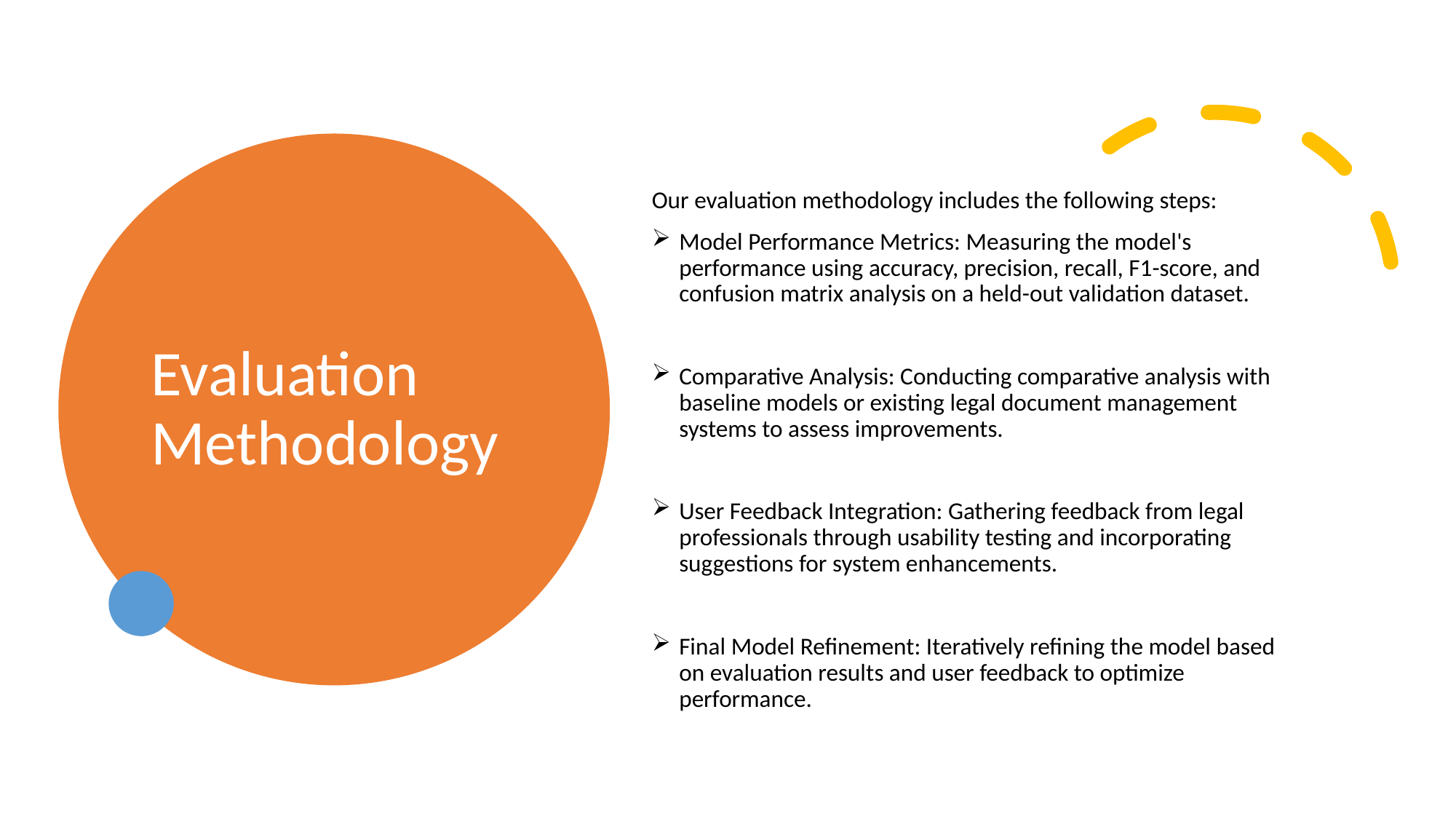

# Evaluation Methodology
Our evaluation methodology includes the following steps:
Model Performance Metrics: Measuring the model's performance using accuracy, precision, recall, F1-score, and confusion matrix analysis on a held-out validation dataset.

Comparative Analysis: Conducting comparative analysis with baseline models or existing legal document management systems to assess improvements.

User Feedback Integration: Gathering feedback from legal professionals through usability testing and incorporating suggestions for system enhancements.

Final Model Refinement: Iteratively refining the model based on evaluation results and user feedback to optimize performance.